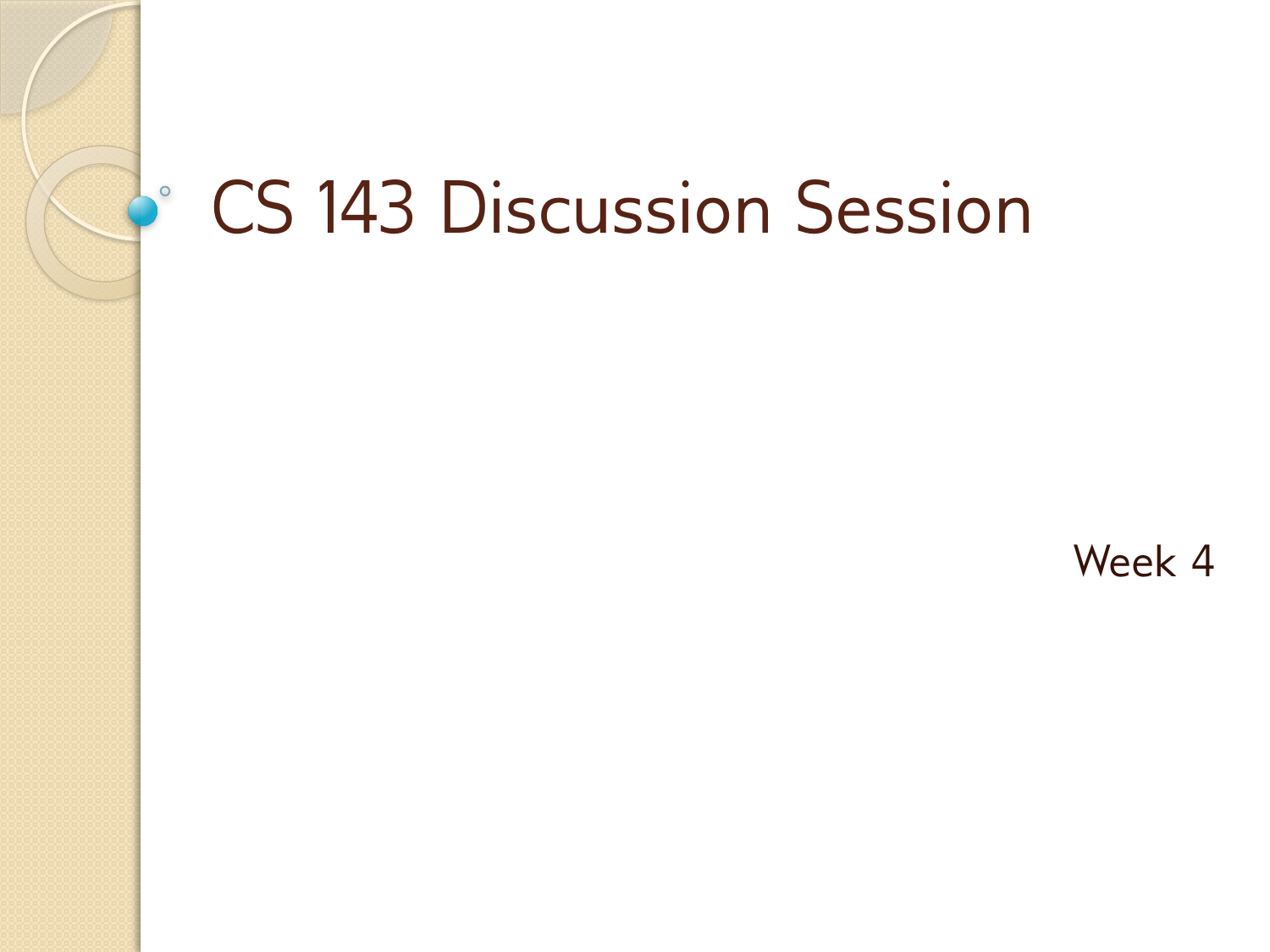

# CS 143 Discussion Session

Week 4